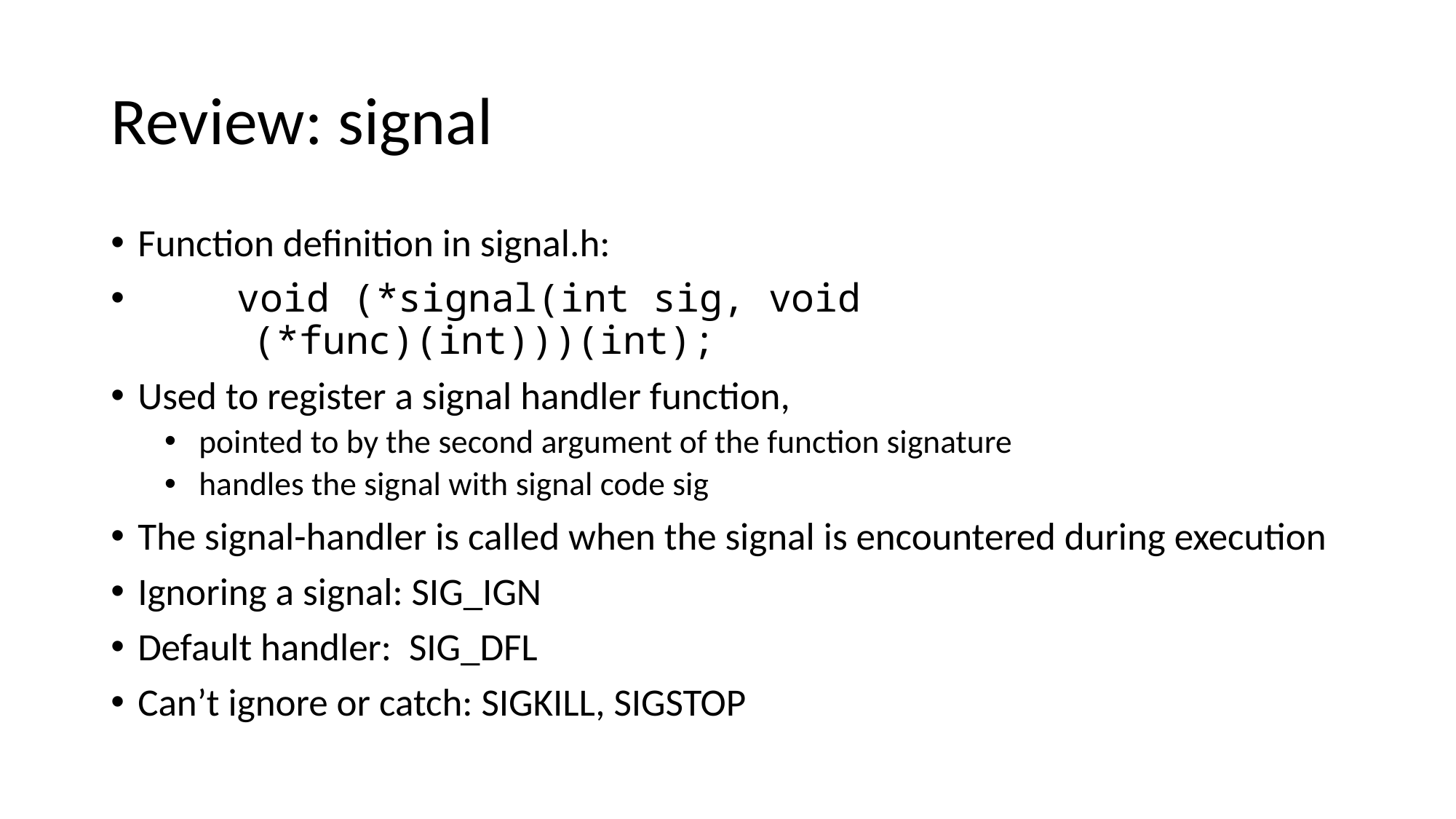

# Review: signal
Function definition in signal.h:
 	void (*signal(int sig, void 					                       (*func)(int)))(int);
Used to register a signal handler function,
 pointed to by the second argument of the function signature
 handles the signal with signal code sig
The signal-handler is called when the signal is encountered during execution
Ignoring a signal: SIG_IGN
Default handler:  SIG_DFL
Can’t ignore or catch: SIGKILL, SIGSTOP